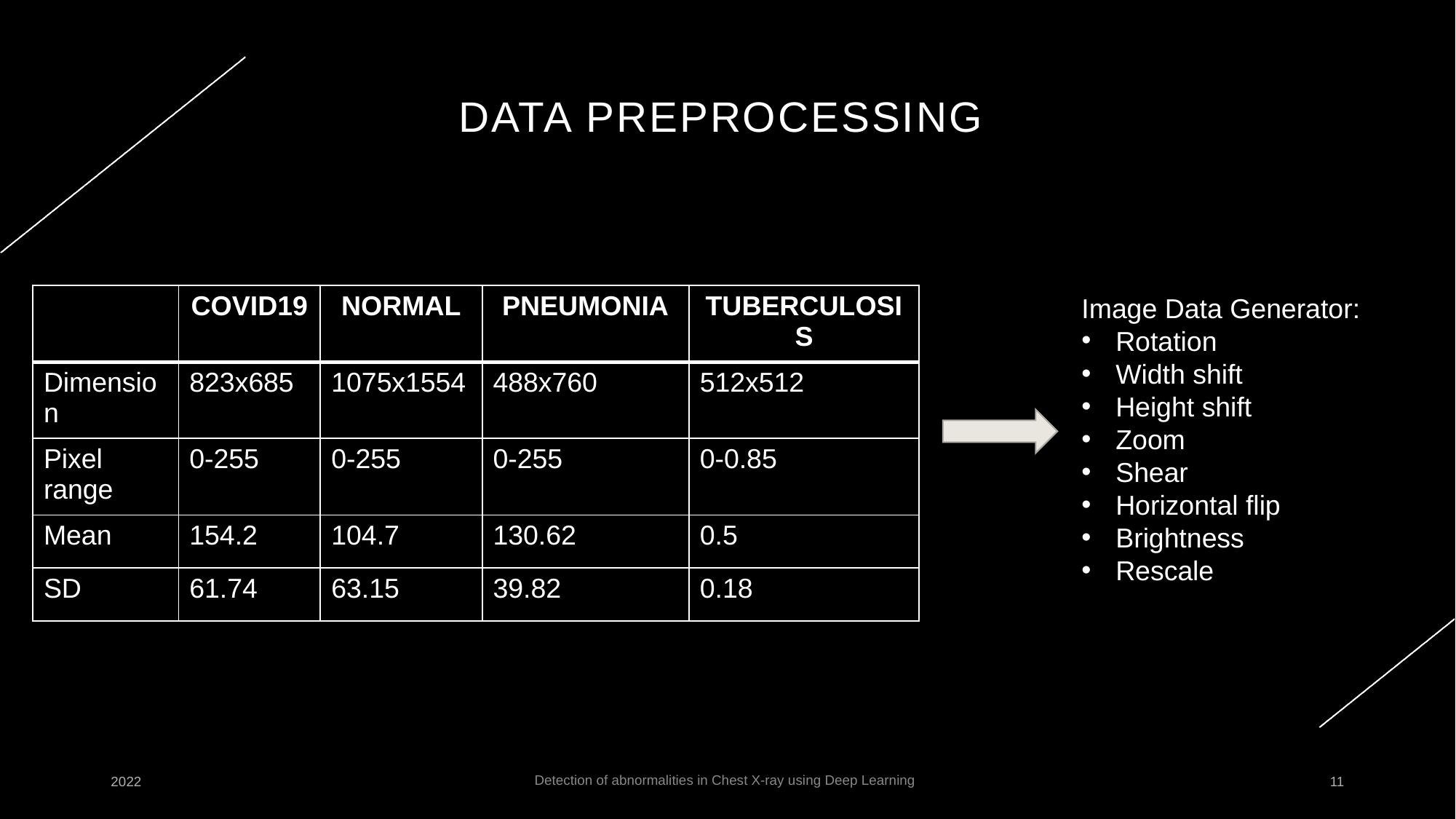

# Data preprocessing
|  | COVID19 | NORMAL | PNEUMONIA | TUBERCULOSIS |
| --- | --- | --- | --- | --- |
| Dimension | 823x685 | 1075x1554 | 488x760 | 512x512 |
| Pixel range | 0-255 | 0-255 | 0-255 | 0-0.85 |
| Mean | 154.2 | 104.7 | 130.62 | 0.5 |
| SD | 61.74 | 63.15 | 39.82 | 0.18 |
Image Data Generator:
Rotation
Width shift
Height shift
Zoom
Shear
Horizontal flip
Brightness
Rescale

Detection of abnormalities in Chest X-ray using Deep Learning
2022
11